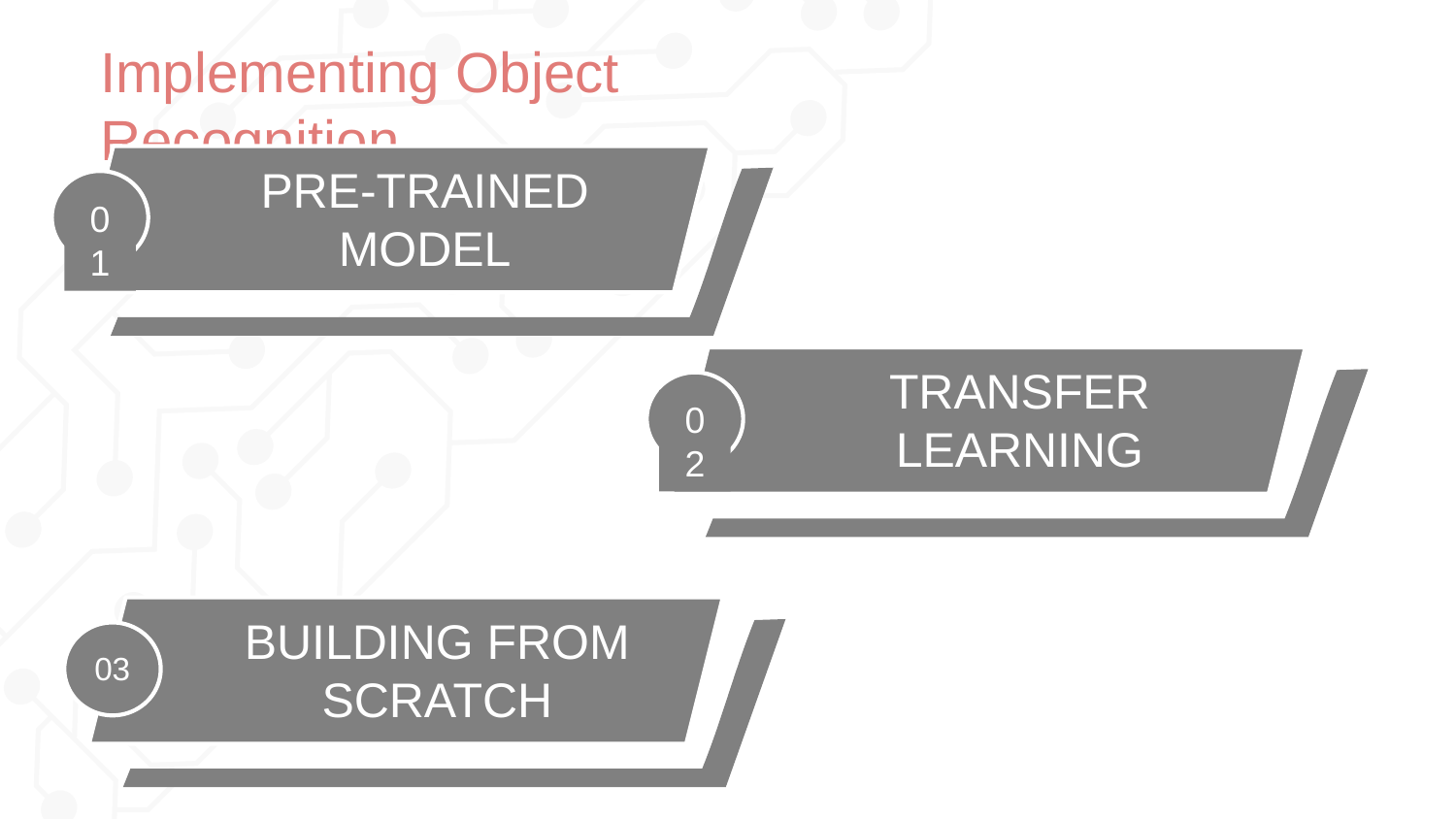

# Implementing Object Recognition.

PRE-TRAINED MODEL

01

TRANSFER LEARNING

02

BUILDING FROM SCRATCH

03
www.pantechsolutions.net